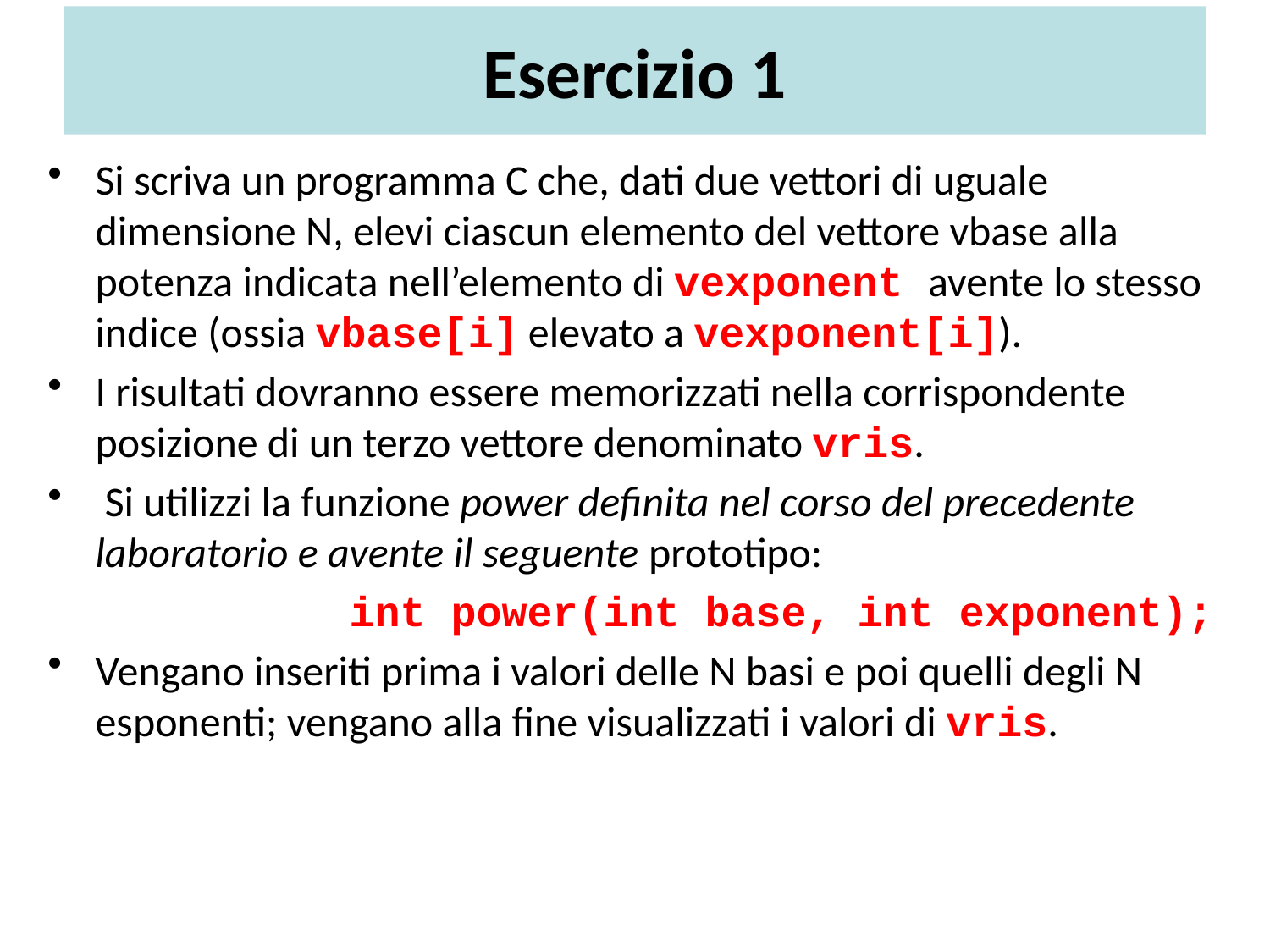

# Esercizio 1
Si scriva un programma C che, dati due vettori di uguale dimensione N, elevi ciascun elemento del vettore vbase alla potenza indicata nell’elemento di vexponent avente lo stesso indice (ossia vbase[i] elevato a vexponent[i]).
I risultati dovranno essere memorizzati nella corrispondente posizione di un terzo vettore denominato vris.
 Si utilizzi la funzione power definita nel corso del precedente laboratorio e avente il seguente prototipo:
			int power(int base, int exponent);
Vengano inseriti prima i valori delle N basi e poi quelli degli N esponenti; vengano alla fine visualizzati i valori di vris.